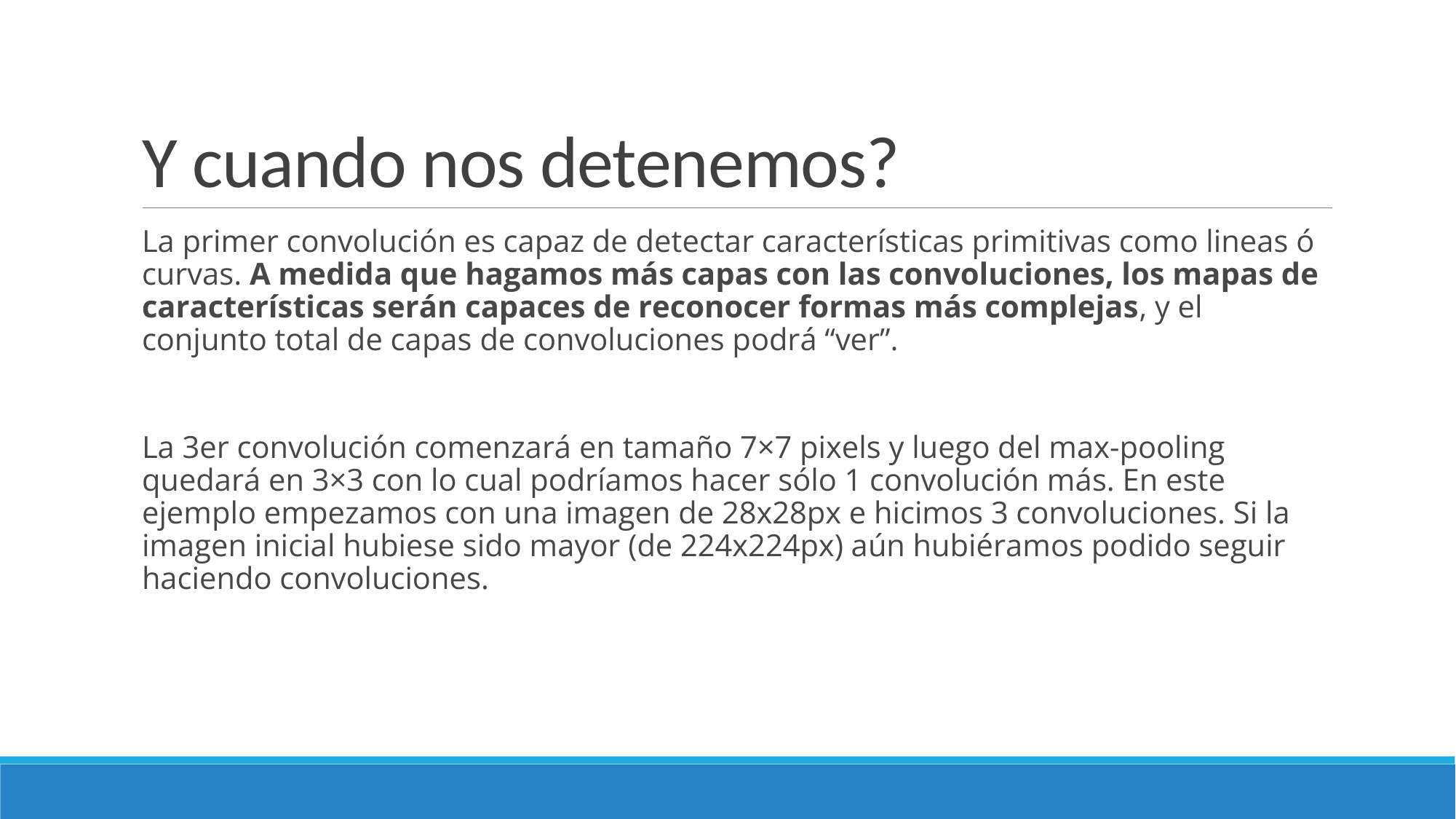

# Y cuando nos detenemos?
La primer convolución es capaz de detectar características primitivas como lineas ó curvas. A medida que hagamos más capas con las convoluciones, los mapas de características serán capaces de reconocer formas más complejas, y el conjunto total de capas de convoluciones podrá “ver”.

La 3er convolución comenzará en tamaño 7×7 pixels y luego del max-pooling quedará en 3×3 con lo cual podríamos hacer sólo 1 convolución más. En este ejemplo empezamos con una imagen de 28x28px e hicimos 3 convoluciones. Si la imagen inicial hubiese sido mayor (de 224x224px) aún hubiéramos podido seguir haciendo convoluciones.